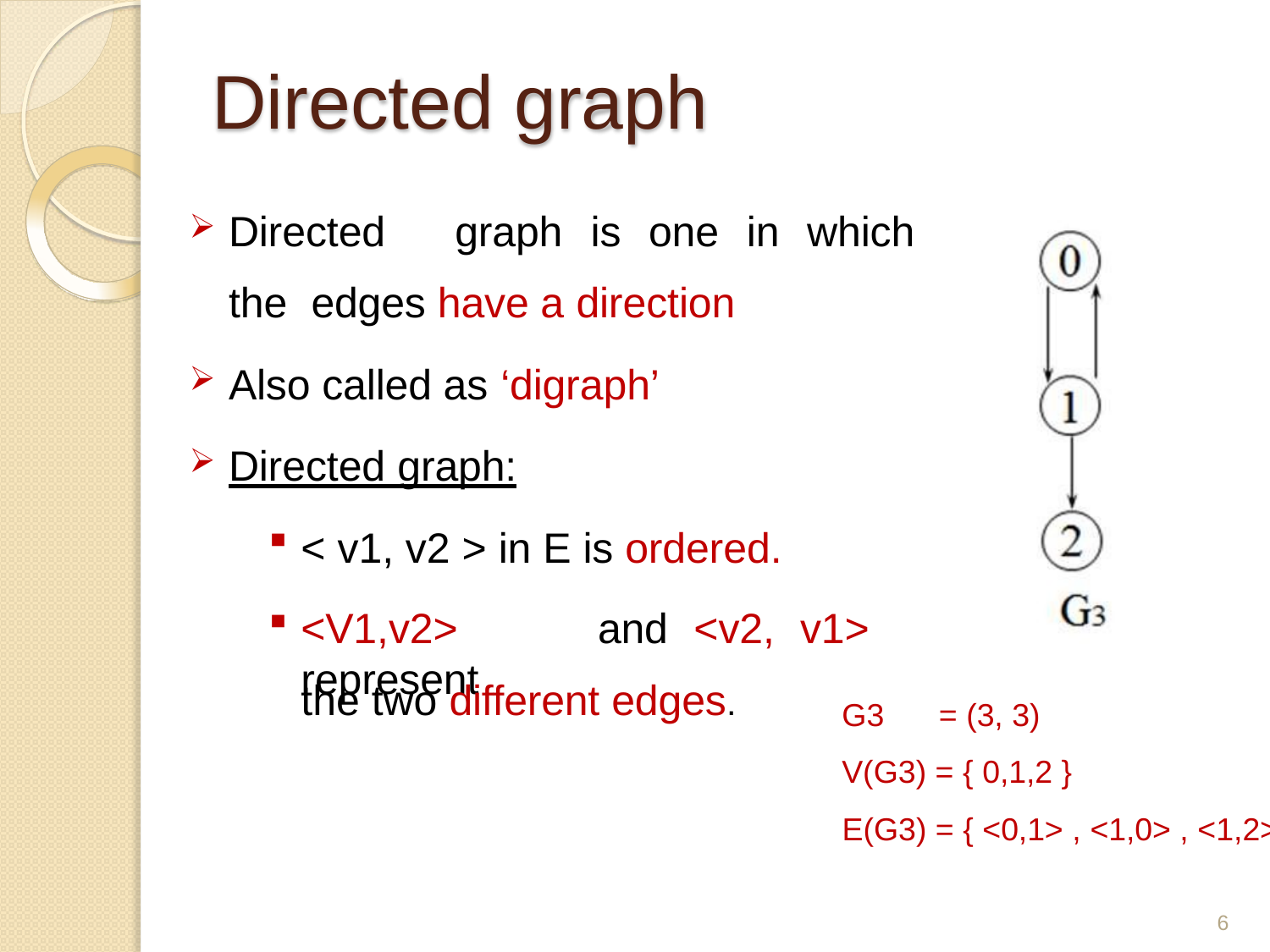

# Directed graph
Directed	graph	is	one	in	which	the  edges have a direction
Also called as ‘digraph’
Directed graph:
< v1, v2 > in E is ordered.
<V1,v2>	and	<v2,	v1>	represent

the two different edges.
G3	= (3, 3)
V(G3) = { 0,1,2 }
E(G3) = { <0,1> , <1,0> , <1,2>
6